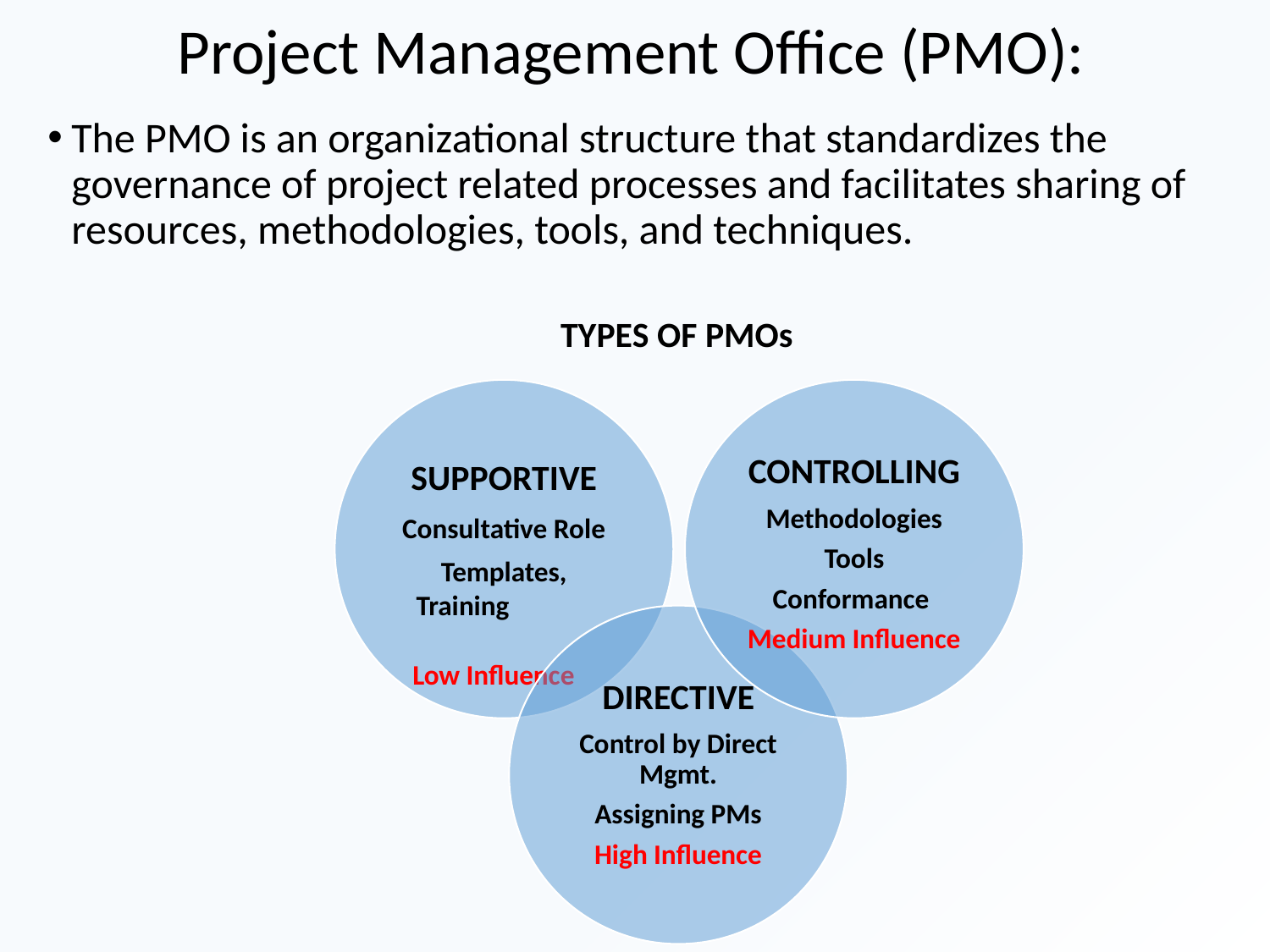

# Project Management Office (PMO):
The PMO is an organizational structure that standardizes the governance of project related processes and facilitates sharing of resources, methodologies, tools, and techniques.

TYPES OF PMOs

SUPPORTIVE
Consultative Role
Templates, Training              Low Influence
DIRECTIVE
Control by Direct Mgmt.
Assigning PMs
High Influence

CONTROLLING
Methodologies
Tools
Conformance
Medium Influence